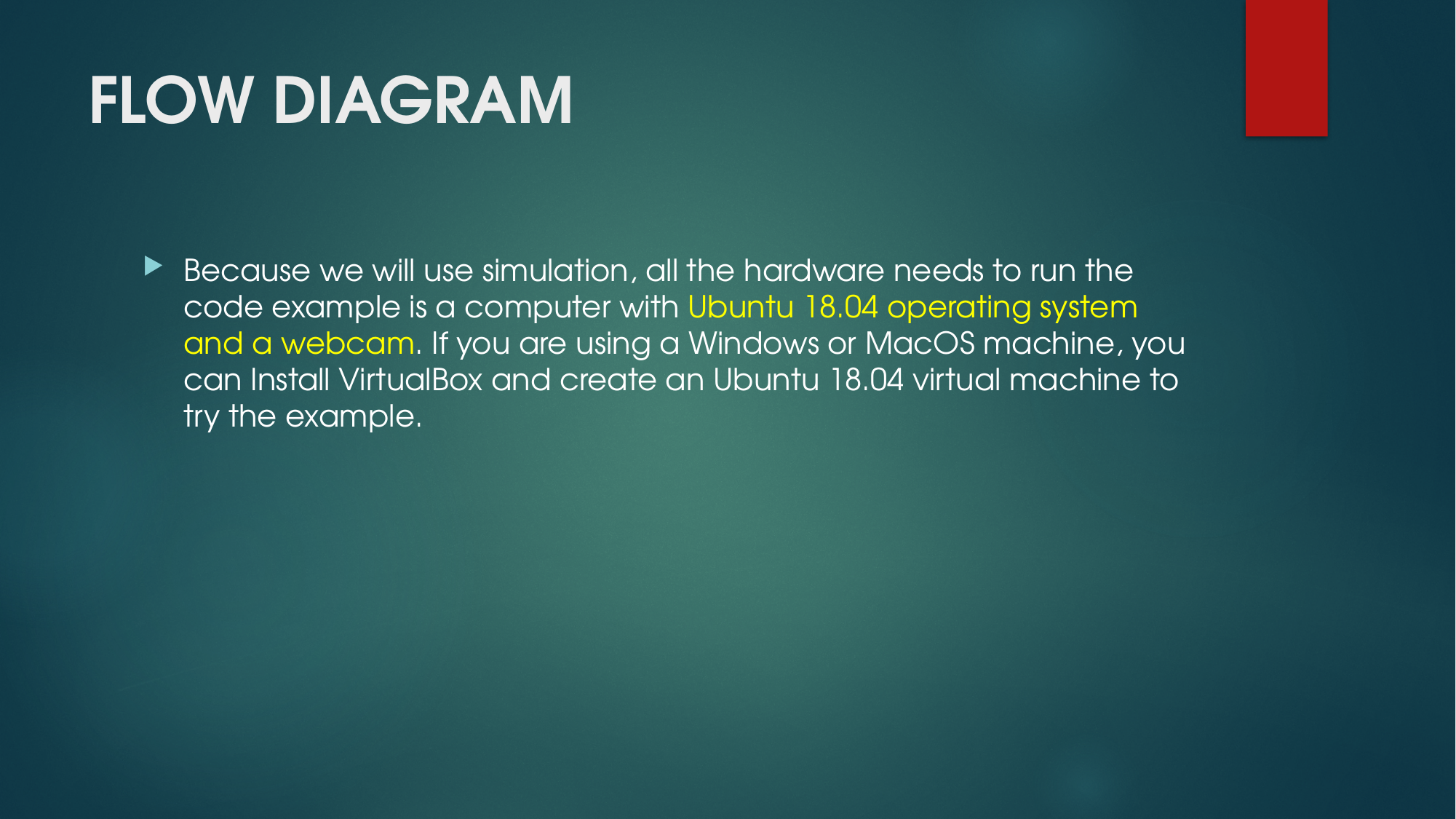

# FLOW DIAGRAM
Because we will use simulation, all the hardware needs to run the code example is a computer with Ubuntu 18.04 operating system and a webcam. If you are using a Windows or MacOS machine, you can Install VirtualBox and create an Ubuntu 18.04 virtual machine to try the example.